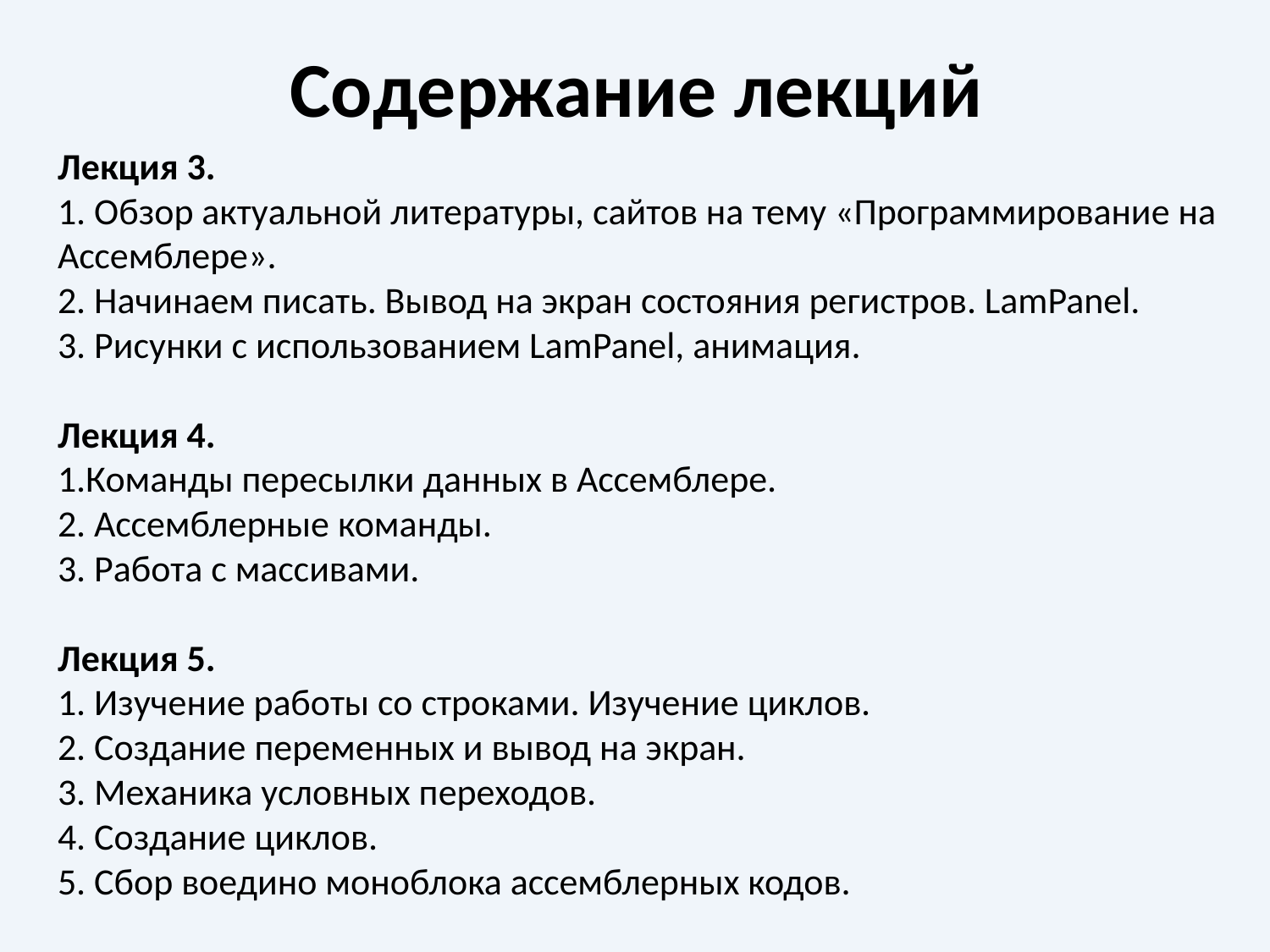

# Содержание лекций
Лекция 3.
1. Обзор актуальной литературы, сайтов на тему «Программирование на Ассемблере».
2. Начинаем писать. Вывод на экран состояния регистров. LamPanel.
3. Рисунки с использованием LamPanel, анимация.

Лекция 4.
1.Команды пересылки данных в Ассемблере.
2. Ассемблерные команды.
3. Работа с массивами.

Лекция 5.
1. Изучение работы со строками. Изучение циклов.
2. Создание переменных и вывод на экран.
3. Механика условных переходов.
4. Создание циклов.
5. Сбор воедино моноблока ассемблерных кодов.